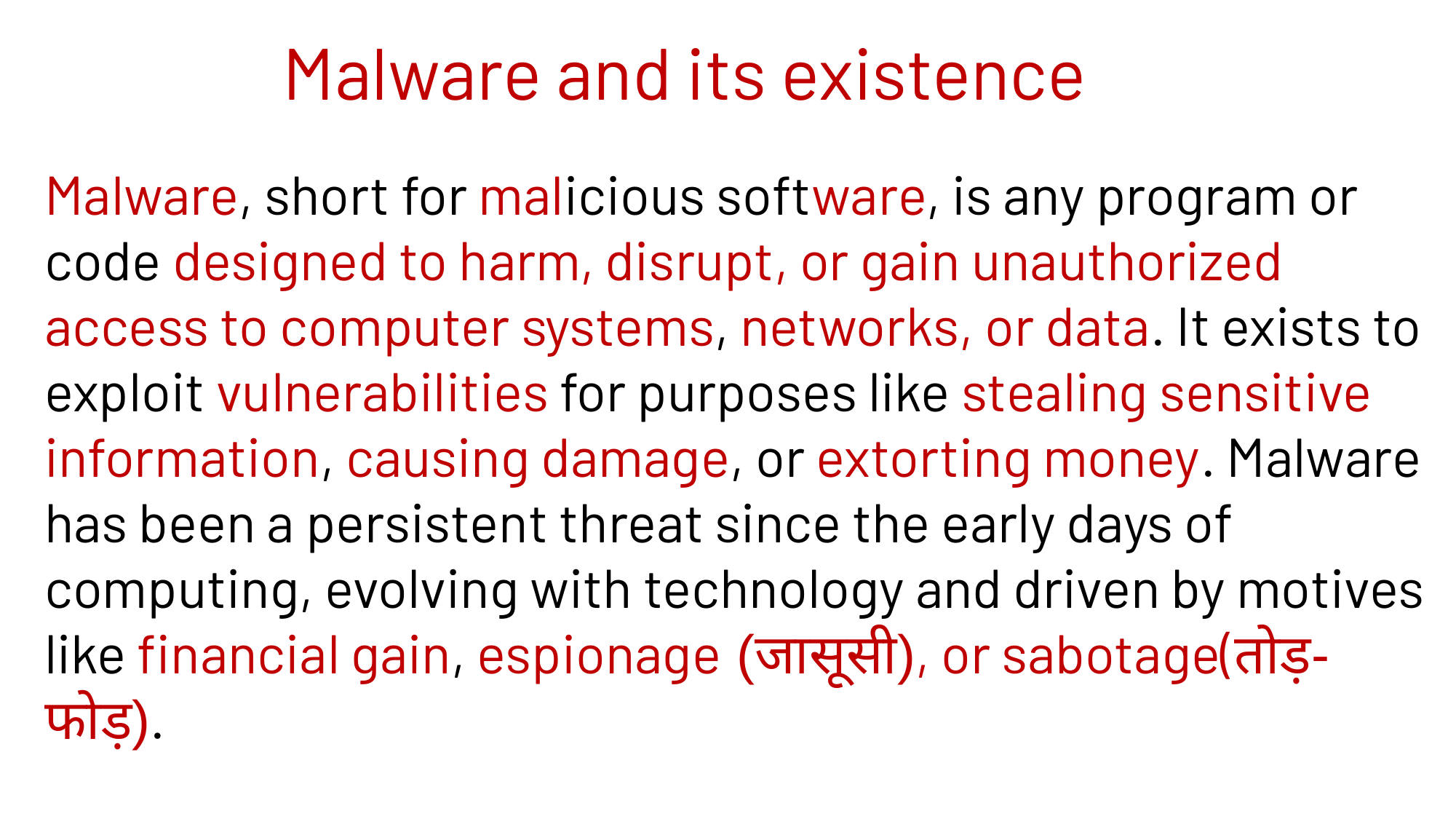

Malware and its existence
Malware, short for malicious software, is any program or code designed to harm, disrupt, or gain unauthorized access to computer systems, networks, or data. It exists to exploit vulnerabilities for purposes like stealing sensitive information, causing damage, or extorting money. Malware has been a persistent threat since the early days of computing, evolving with technology and driven by motives like financial gain, espionage (जासूसी), or sabotage(तोड़-फोड़).